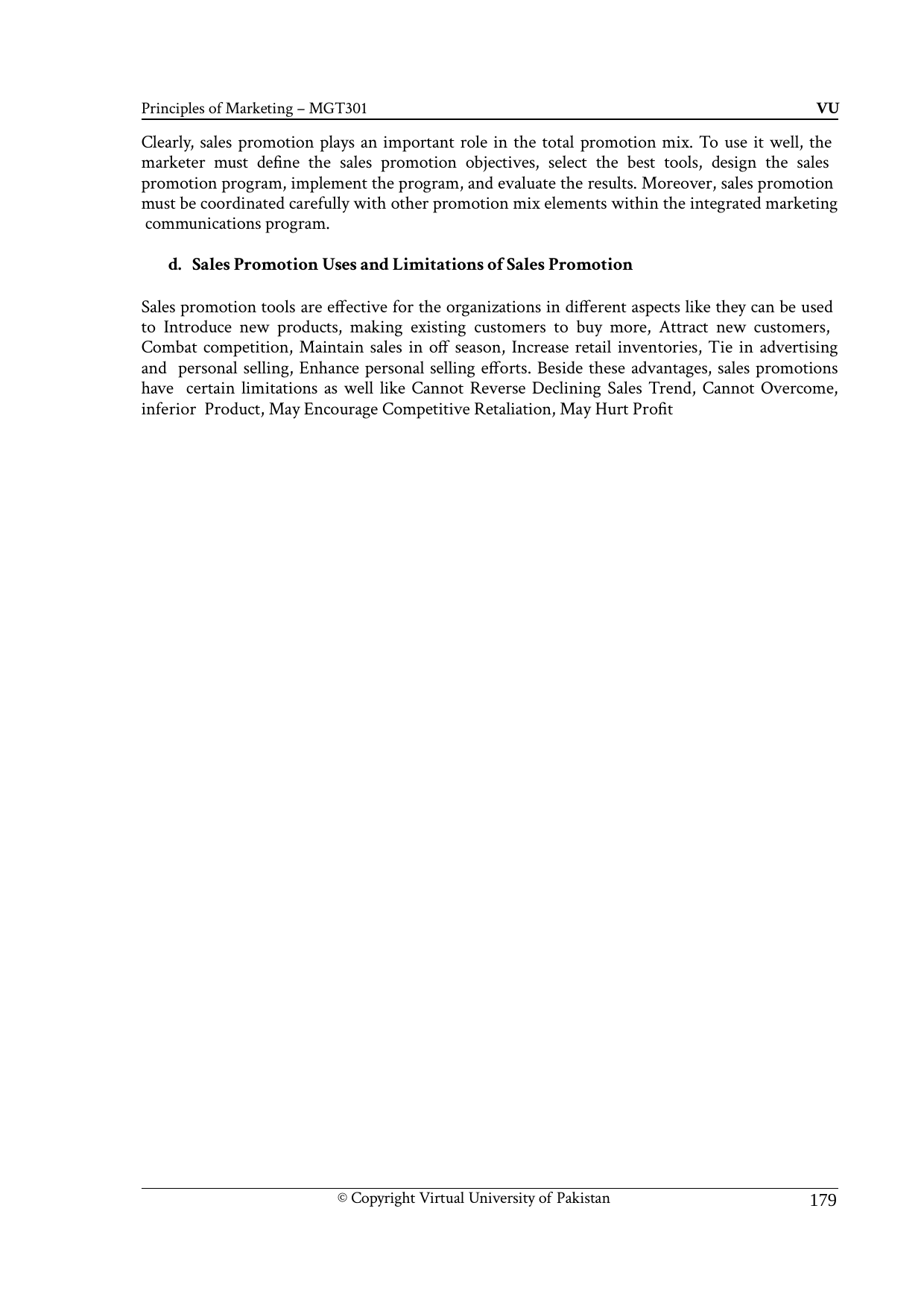

Principles of Marketing – MGT301	VU
Clearly, sales promotion plays an important role in the total promotion mix. To use it well, the  marketer must define the sales promotion objectives, select the best tools, design the sales  promotion program, implement the program, and evaluate the results. Moreover, sales promotion  must be coordinated carefully with other promotion mix elements within the integrated marketing  communications program.

d.   Sales Promotion Uses and Limitations of Sales Promotion

Sales promotion tools are effective for the organizations in different aspects like they can be used  to Introduce new products, making existing customers to buy more, Attract new customers,  Combat competition, Maintain sales in off season, Increase retail inventories, Tie in advertising and  personal selling, Enhance personal selling efforts. Beside these advantages, sales promotions have  certain limitations as well like Cannot Reverse Declining Sales Trend, Cannot Overcome, inferior  Product, May Encourage Competitive Retaliation, May Hurt Profit

© Copyright Virtual University of Pakistan
179